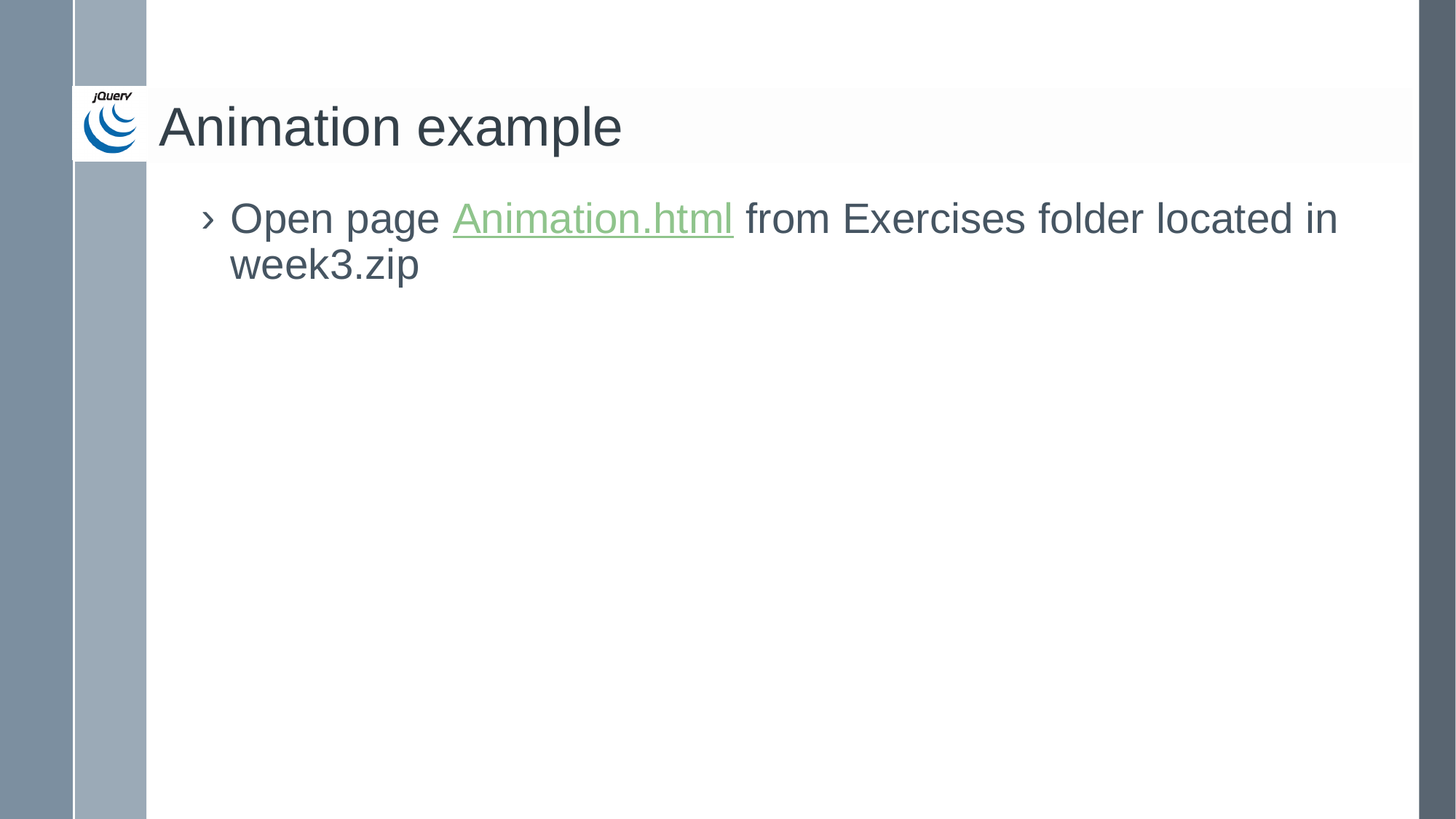

# Animation example
Open page Animation.html from Exercises folder located in week3.zip